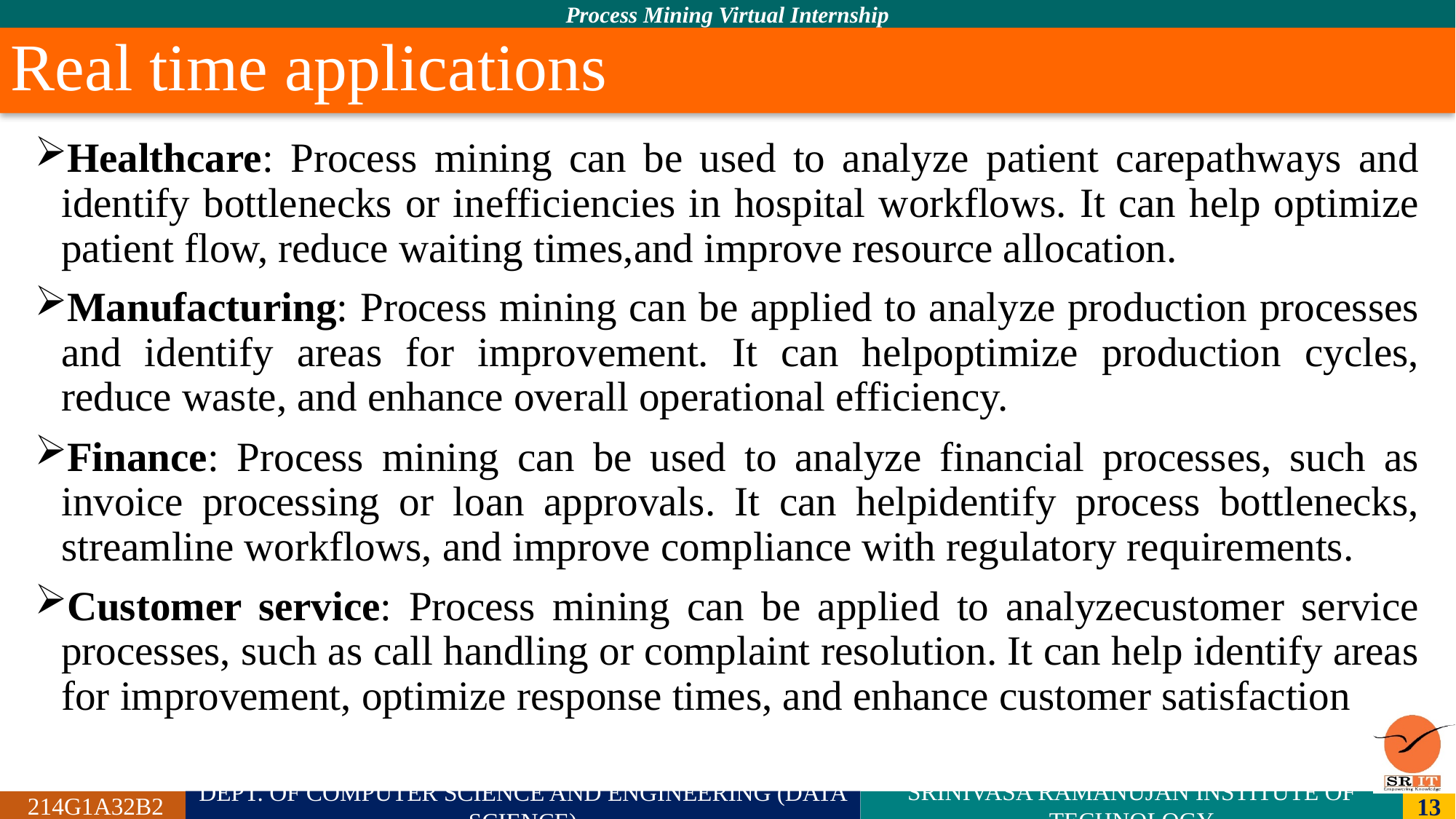

# Real time applications
Healthcare: Process mining can be used to analyze patient carepathways and identify bottlenecks or inefficiencies in hospital workflows. It can help optimize patient flow, reduce waiting times,and improve resource allocation.
Manufacturing: Process mining can be applied to analyze production processes and identify areas for improvement. It can helpoptimize production cycles, reduce waste, and enhance overall operational efficiency.
Finance: Process mining can be used to analyze financial processes, such as invoice processing or loan approvals. It can helpidentify process bottlenecks, streamline workflows, and improve compliance with regulatory requirements.
Customer service: Process mining can be applied to analyzecustomer service processes, such as call handling or complaint resolution. It can help identify areas for improvement, optimize response times, and enhance customer satisfaction